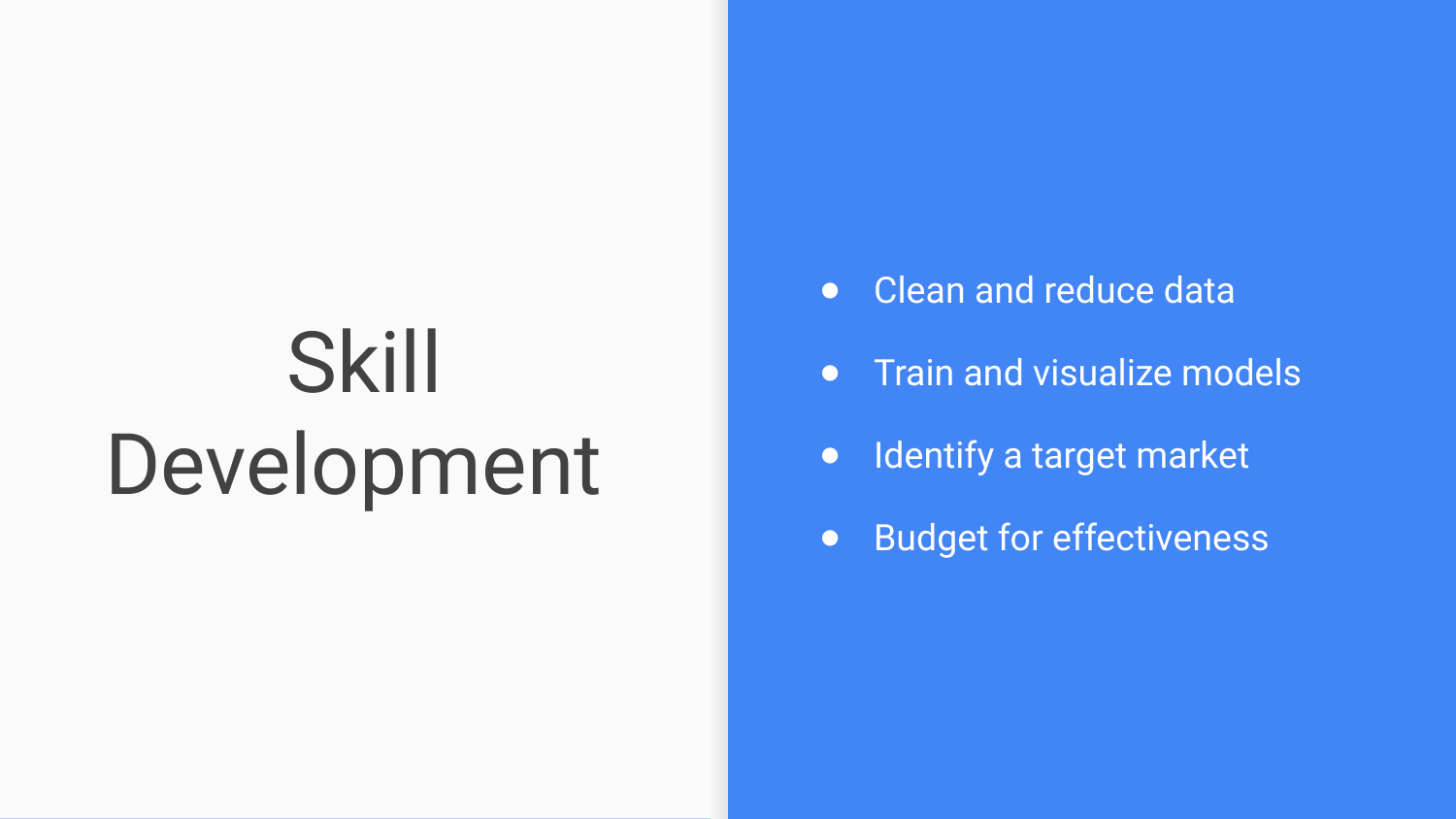

Clean and reduce data
Train and visualize models
Identify a target market
Budget for effectiveness
# Skill Development